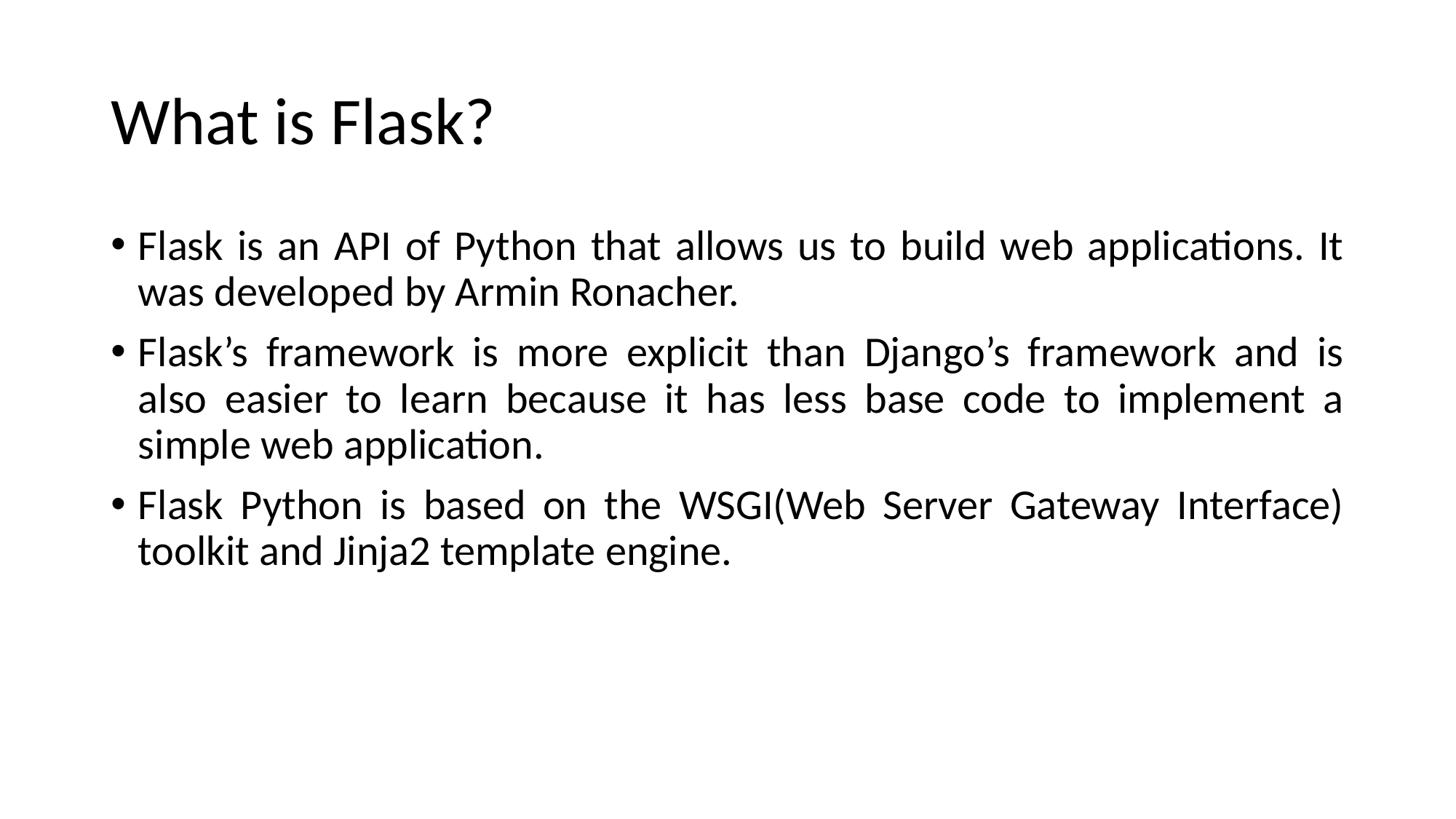

# What is Flask?
Flask is an API of Python that allows us to build web applications. It was developed by Armin Ronacher.
Flask’s framework is more explicit than Django’s framework and is also easier to learn because it has less base code to implement a simple web application.
Flask Python is based on the WSGI(Web Server Gateway Interface) toolkit and Jinja2 template engine.